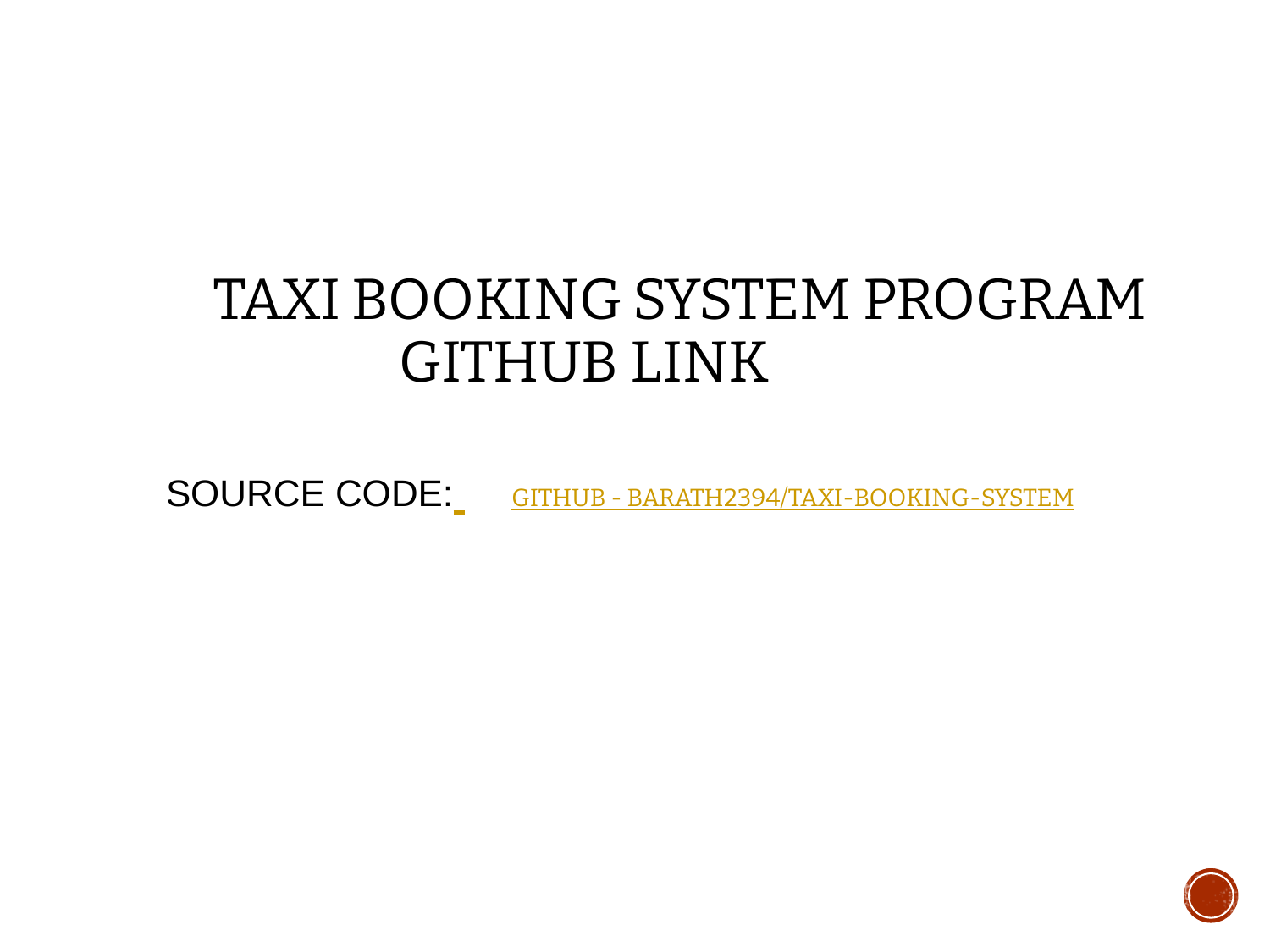

# TAXI BOOKING SYSTEM PROGRAM          		   GITHUB LINK Source code: GitHub - Barath2394/Taxi-Booking-System